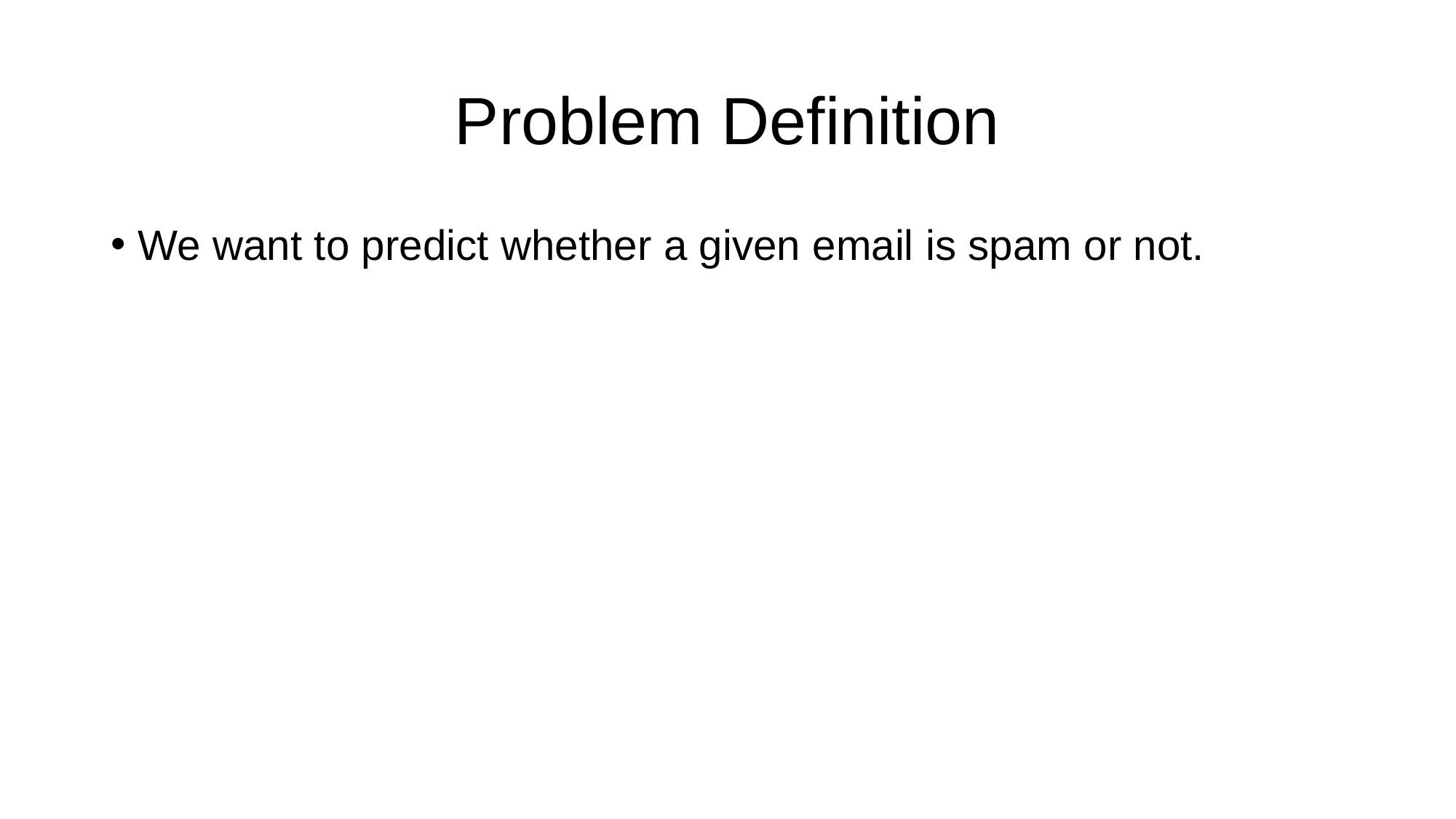

# Problem Definition
We want to predict whether a given email is spam or not.